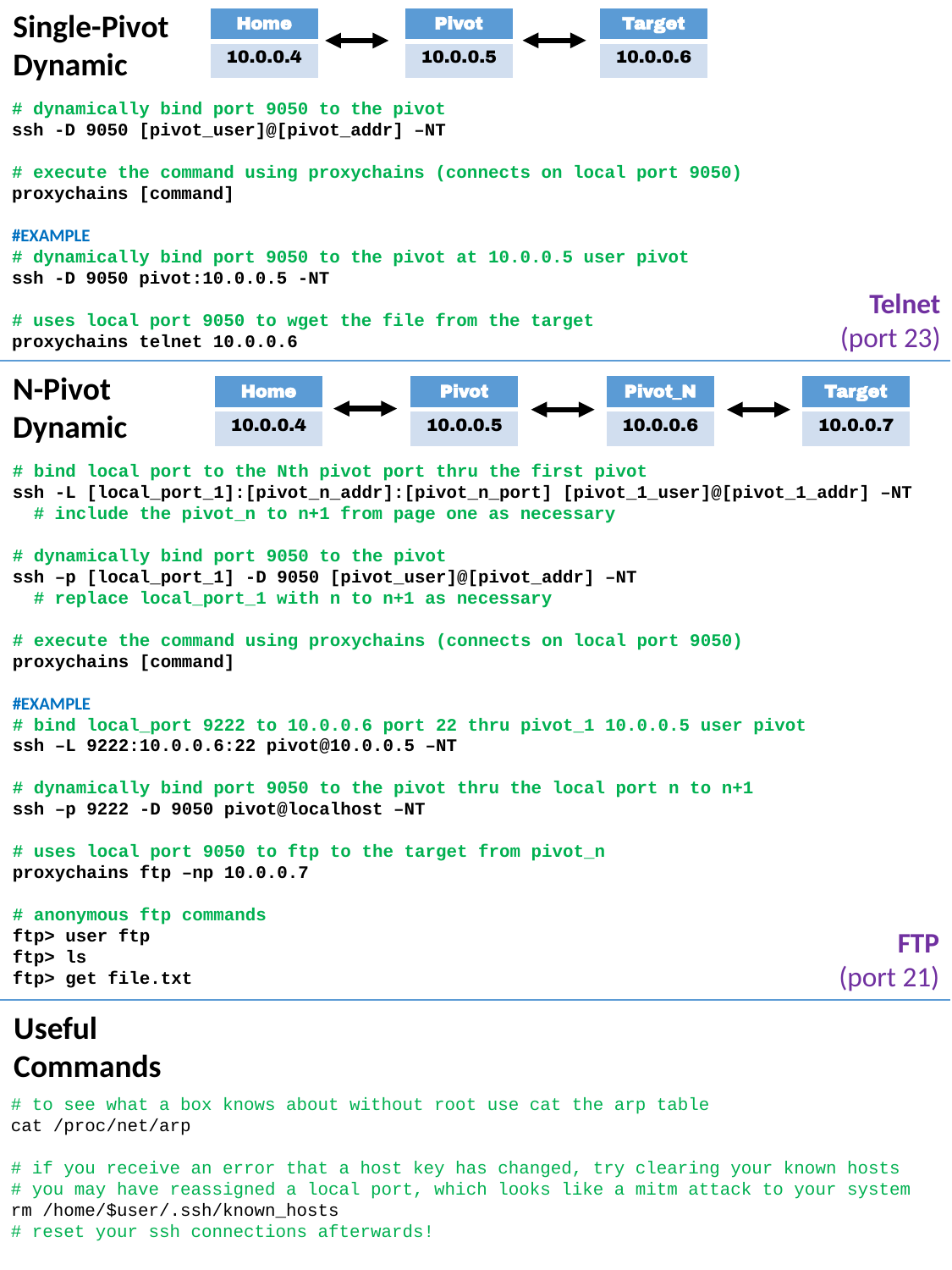

Single-Pivot
Dynamic
| Home |
| --- |
| 10.0.0.4 |
| Pivot |
| --- |
| 10.0.0.5 |
| Target |
| --- |
| 10.0.0.6 |
# dynamically bind port 9050 to the pivot
ssh -D 9050 [pivot_user]@[pivot_addr] –NT

# execute the command using proxychains (connects on local port 9050)
proxychains [command]

#EXAMPLE
# dynamically bind port 9050 to the pivot at 10.0.0.5 user pivot
ssh -D 9050 pivot:10.0.0.5 -NT

# uses local port 9050 to wget the file from the target
proxychains telnet 10.0.0.6
Telnet
(port 23)
N-Pivot
Dynamic
| Home |
| --- |
| 10.0.0.4 |
| Pivot |
| --- |
| 10.0.0.5 |
| Pivot\_N |
| --- |
| 10.0.0.6 |
| Target |
| --- |
| 10.0.0.7 |
# bind local port to the Nth pivot port thru the first pivot
ssh -L [local_port_1]:[pivot_n_addr]:[pivot_n_port] [pivot_1_user]@[pivot_1_addr] –NT
  # include the pivot_n to n+1 from page one as necessary

# dynamically bind port 9050 to the pivot
ssh –p [local_port_1] -D 9050 [pivot_user]@[pivot_addr] –NT
  # replace local_port_1 with n to n+1 as necessary

# execute the command using proxychains (connects on local port 9050)
proxychains [command]

#EXAMPLE
# bind local_port 9222 to 10.0.0.6 port 22 thru pivot_1 10.0.0.5 user pivot
ssh –L 9222:10.0.0.6:22 pivot@10.0.0.5 –NT

# dynamically bind port 9050 to the pivot thru the local port n to n+1
ssh –p 9222 -D 9050 pivot@localhost –NT

# uses local port 9050 to ftp to the target from pivot_n
proxychains ftp –np 10.0.0.7

# anonymous ftp commands
ftp> user ftp
ftp> ls
ftp> get file.txt
FTP
(port 21)
Useful
Commands
# to see what a box knows about without root use cat the arp table
cat /proc/net/arp

# if you receive an error that a host key has changed, try clearing your known hosts
# you may have reassigned a local port, which looks like a mitm attack to your system
rm /home/$user/.ssh/known_hosts
# reset your ssh connections afterwards!